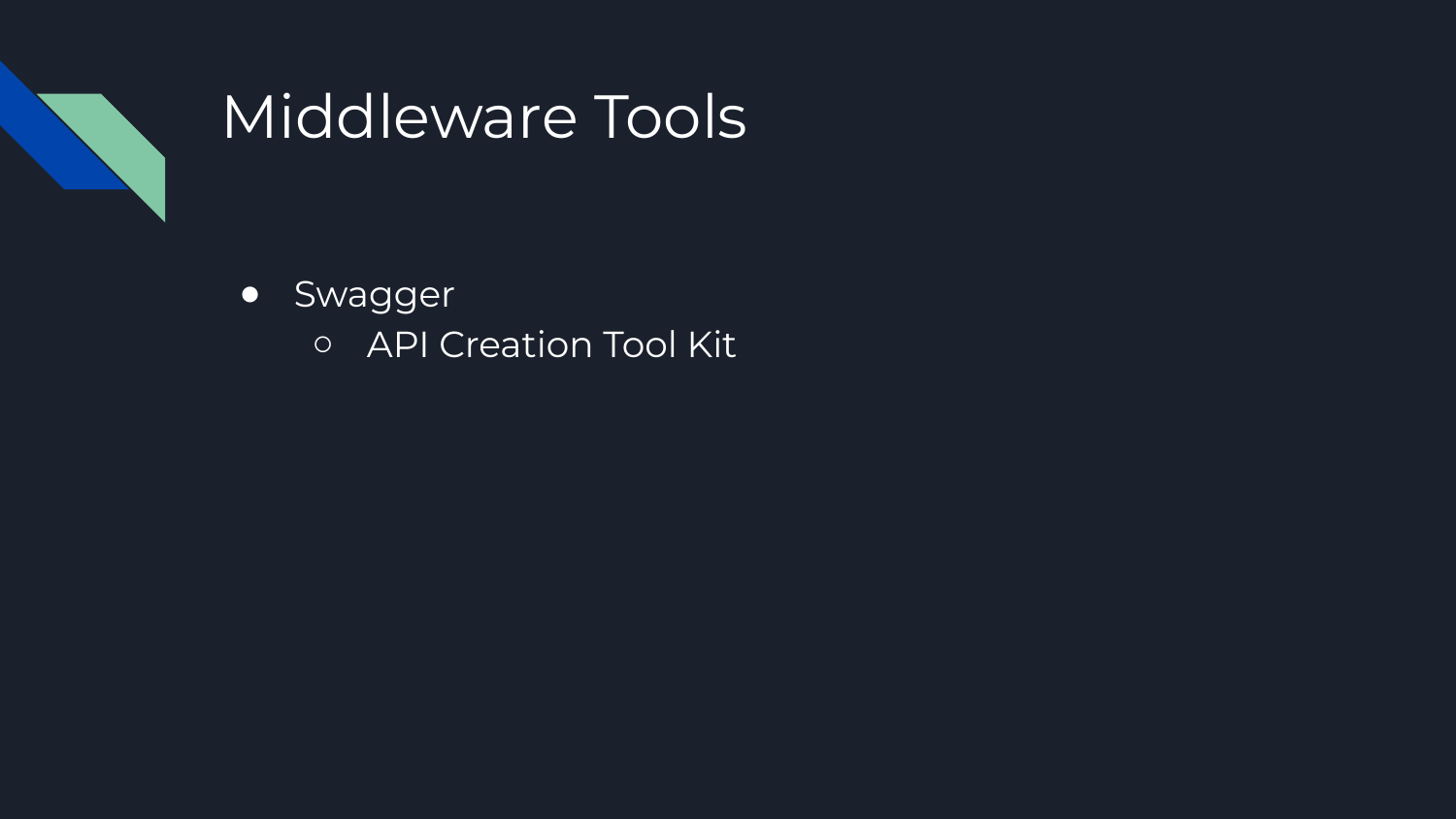

# Middleware Tools
Swagger
API Creation Tool Kit